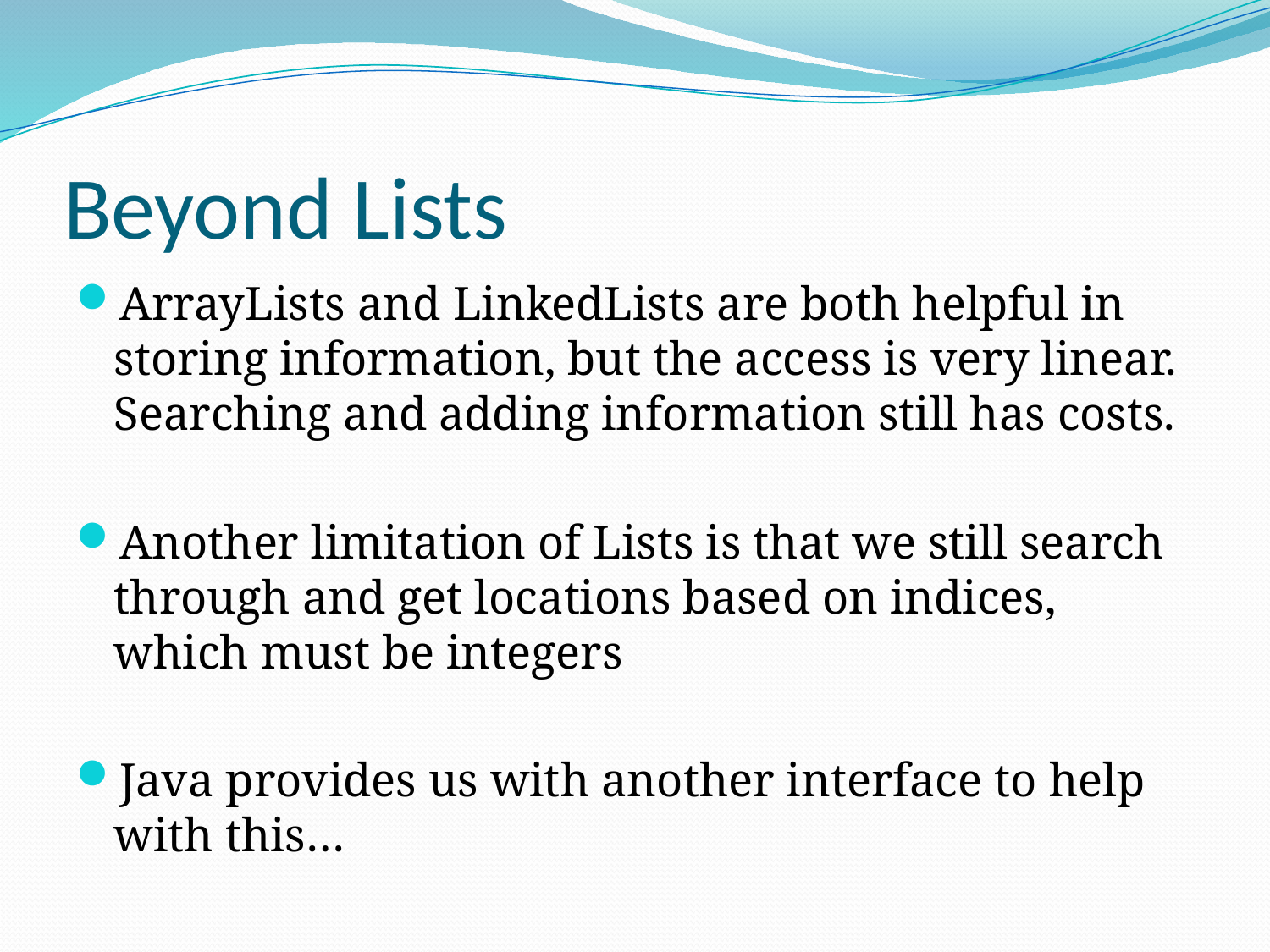

# Beyond Lists
ArrayLists and LinkedLists are both helpful in storing information, but the access is very linear.  Searching and adding information still has costs.

Another limitation of Lists is that we still search through and get locations based on indices, which must be integers

Java provides us with another interface to help with this…